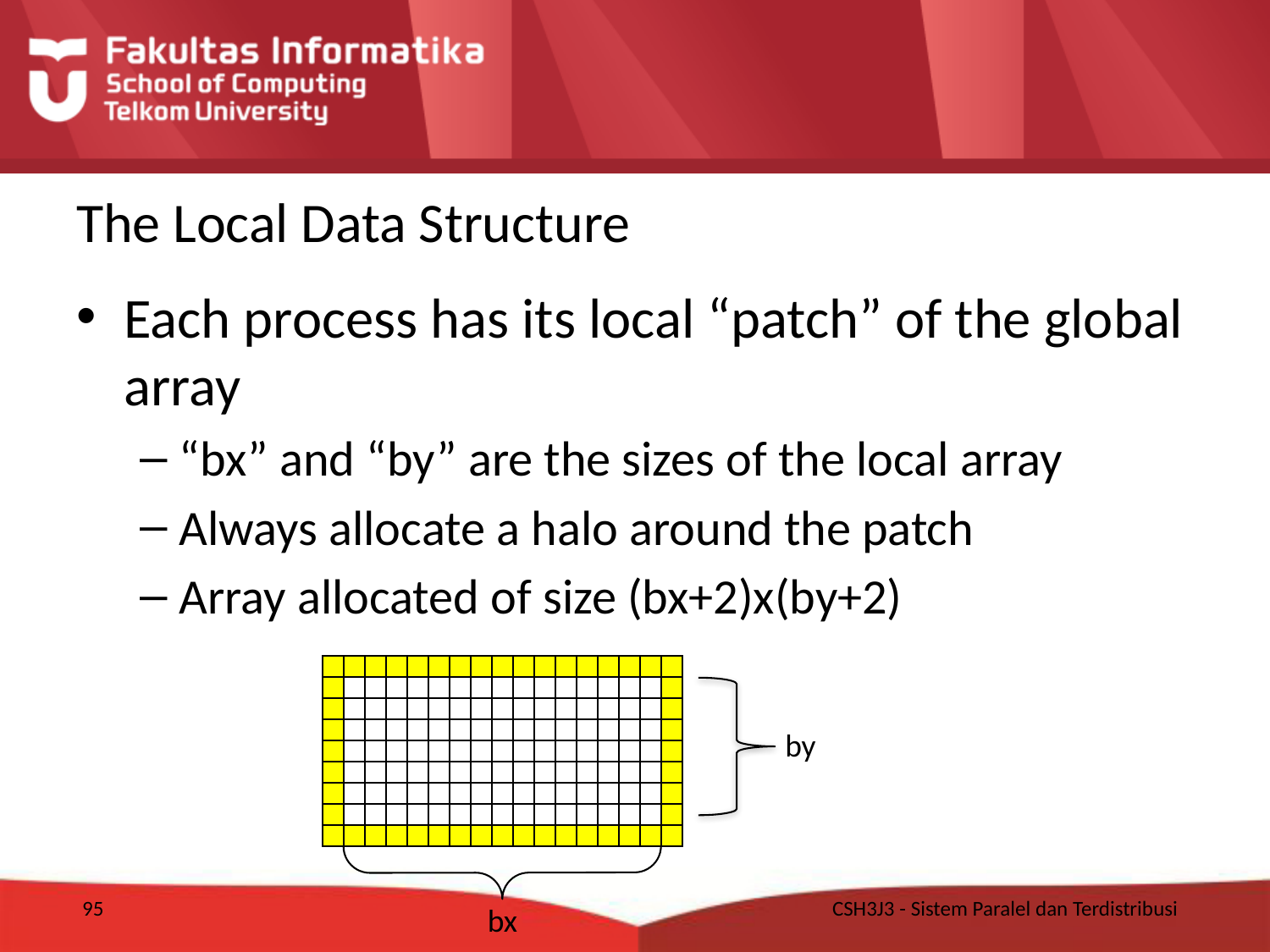

# The Local Data Structure
Each process has its local “patch” of the global array
“bx” and “by” are the sizes of the local array
Always allocate a halo around the patch
Array allocated of size (bx+2)x(by+2)

by

bx
95
CSH3J3 - Sistem Paralel dan Terdistribusi